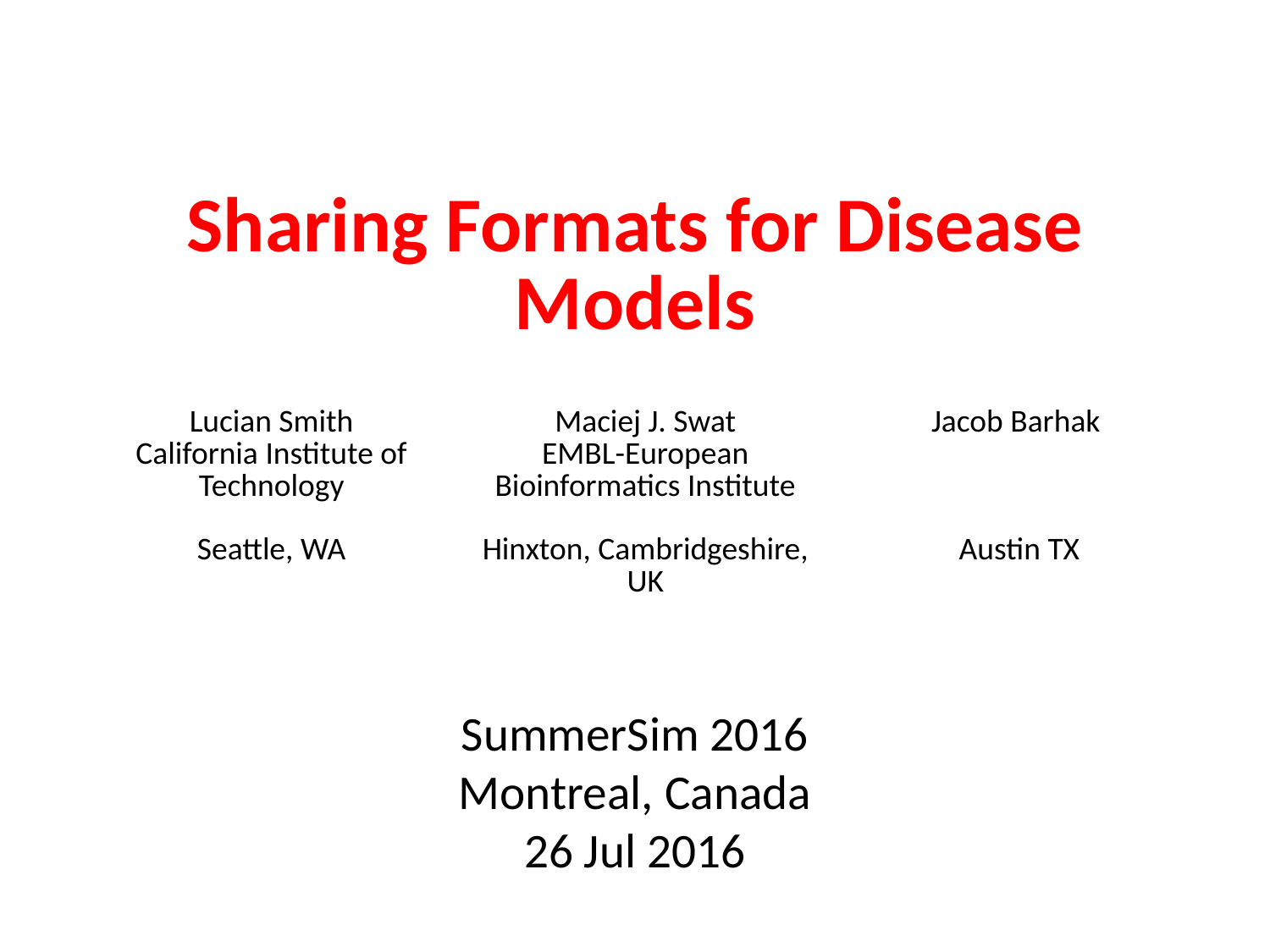

# Sharing Formats for Disease Models
| Lucian Smith California Institute of Technology Seattle, WA | Maciej J. Swat EMBL-European Bioinformatics Institute Hinxton, Cambridgeshire, UK | Jacob Barhak Austin TX |
| --- | --- | --- |

SummerSim 2016
Montreal, Canada
26 Jul 2016